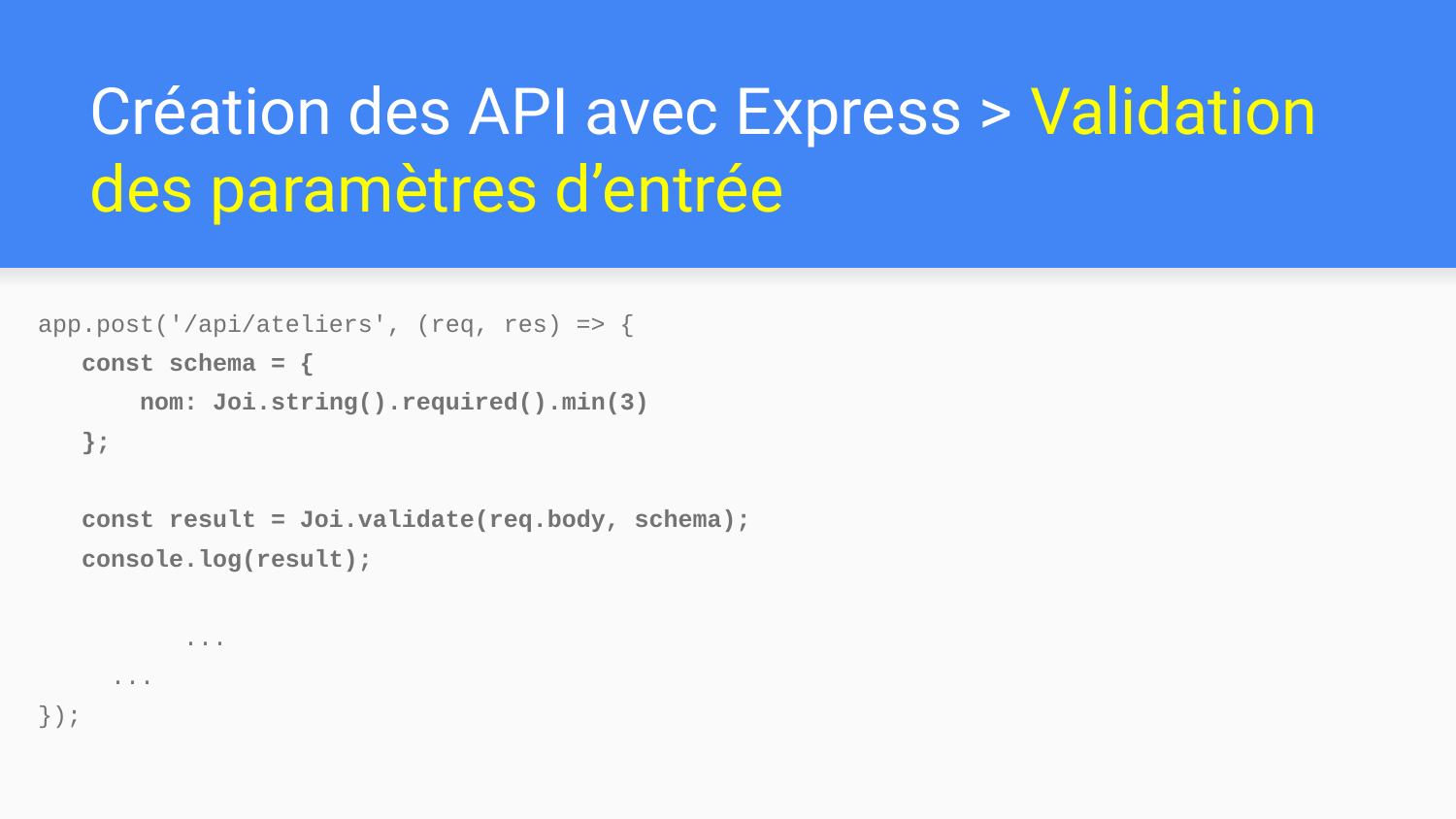

# Création des API avec Express > Validation des paramètres d’entrée
app.post('/api/ateliers', (req, res) => {
   const schema = {
       nom: Joi.string().required().min(3)
   };

   const result = Joi.validate(req.body, schema);
   console.log(result);

	...
...
});